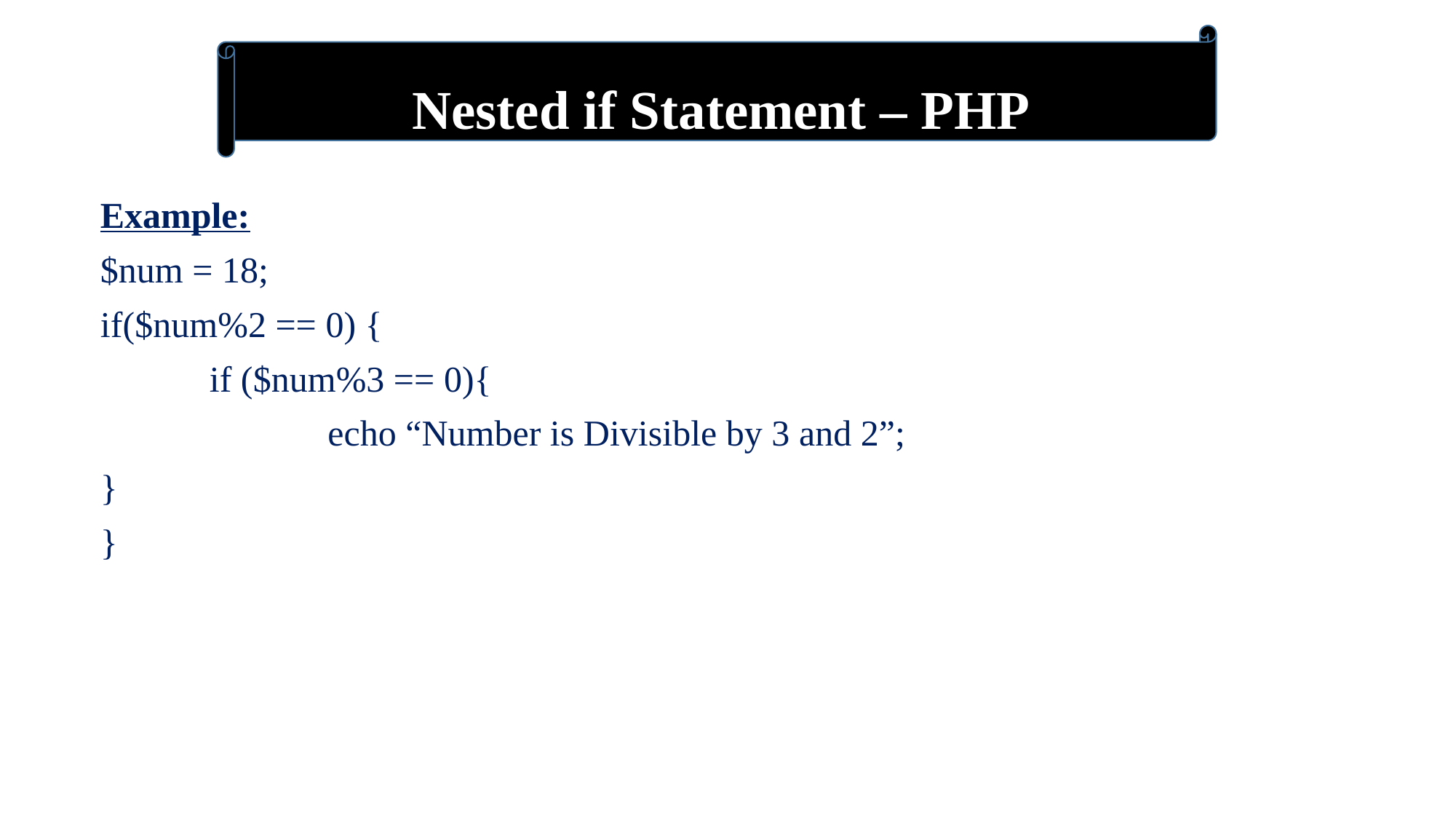

Nested if Statement – PHP
Example:
$num = 18;
if($num%2 == 0) {
	if ($num%3 == 0){
		 echo “Number is Divisible by 3 and 2”;
}
}